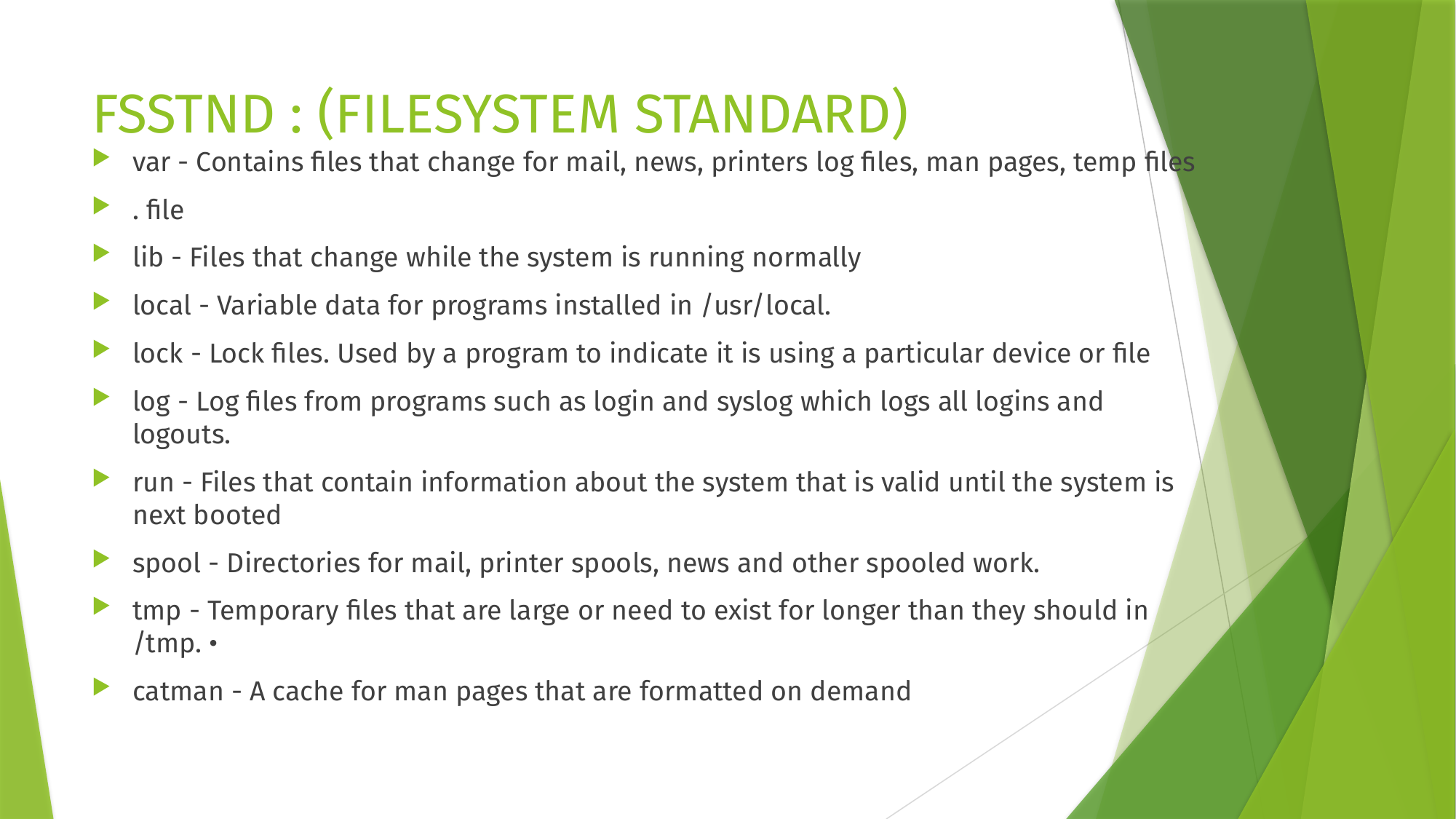

# FSSTND : (FILESYSTEM STANDARD)
var - Contains files that change for mail, news, printers log files, man pages, temp files
. file
lib - Files that change while the system is running normally
local - Variable data for programs installed in /usr/local.
lock - Lock files. Used by a program to indicate it is using a particular device or file
log - Log files from programs such as login and syslog which logs all logins and logouts.
run - Files that contain information about the system that is valid until the system is next booted
spool - Directories for mail, printer spools, news and other spooled work.
tmp - Temporary files that are large or need to exist for longer than they should in /tmp. •
catman - A cache for man pages that are formatted on demand